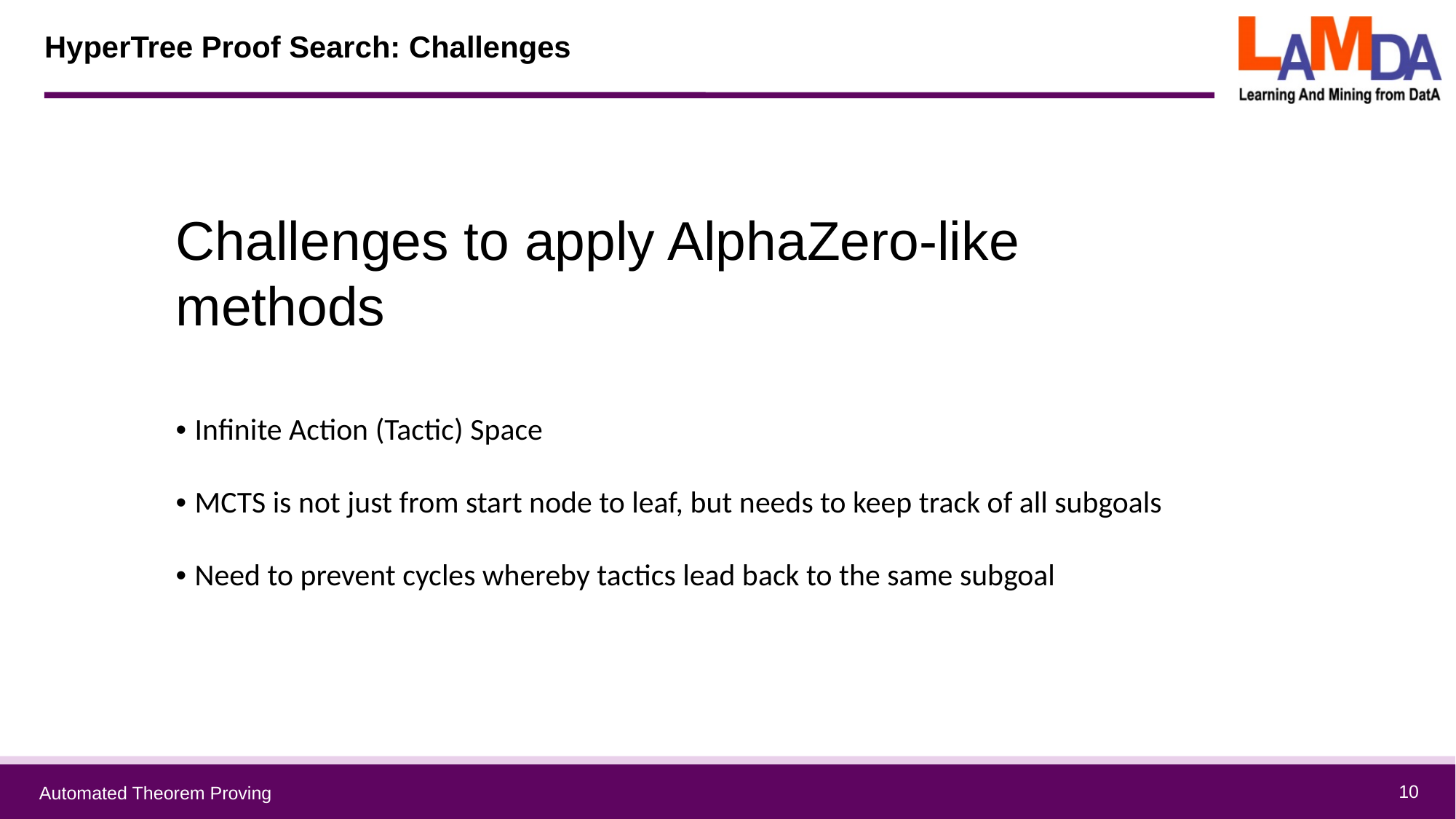

# HyperTree Proof Search: Challenges
Challenges to apply AlphaZero-like methods

• Infinite Action (Tactic) Space

• MCTS is not just from start node to leaf, but needs to keep track of all subgoals

• Need to prevent cycles whereby tactics lead back to the same subgoal